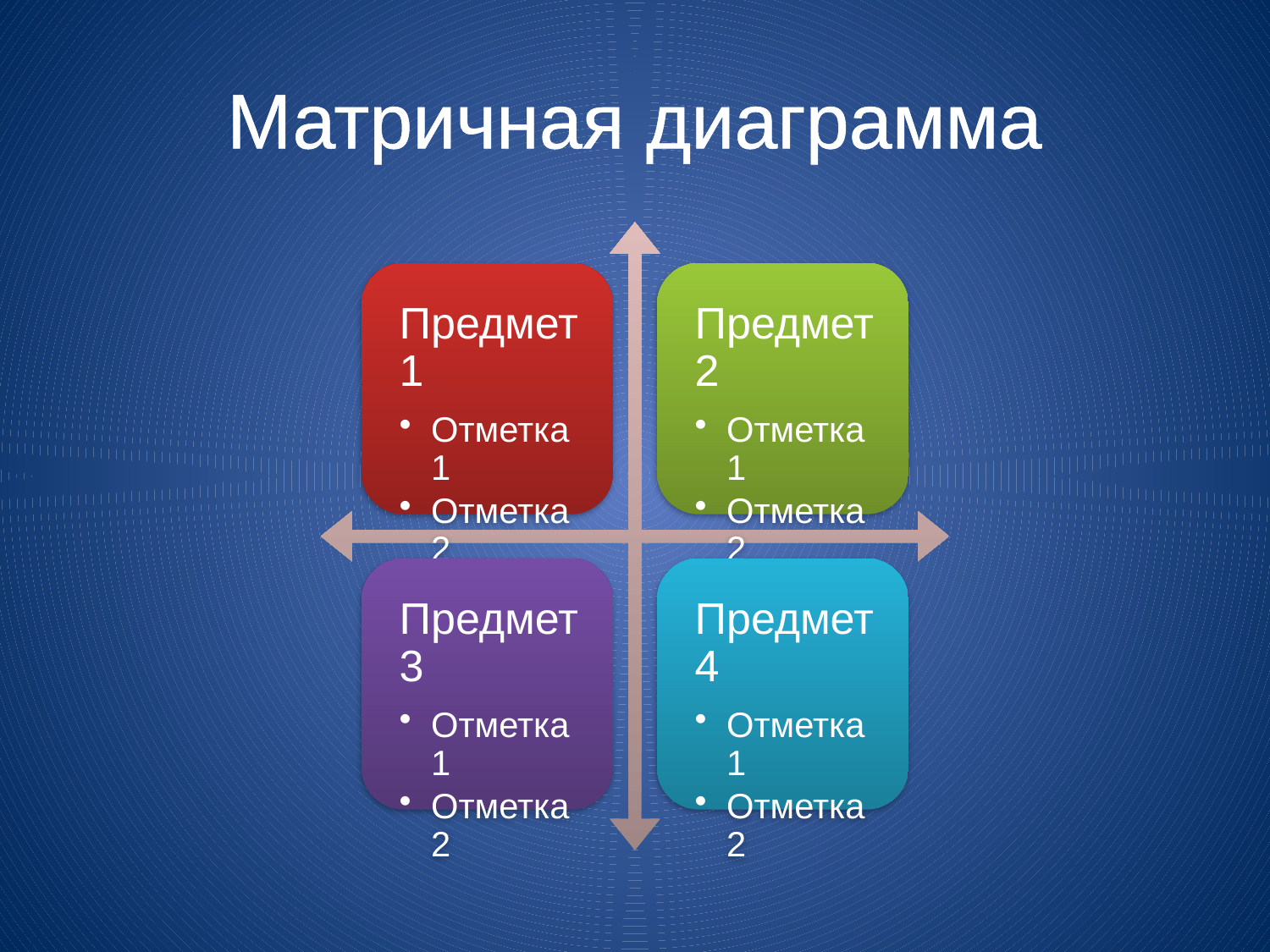

# Матричная диаграмма
Предмет 1
Отметка 1
Отметка 2
Предмет 2
Отметка 1
Отметка 2
Предмет 3
Отметка 1
Отметка 2
Предмет 4
Отметка 1
Отметка 2